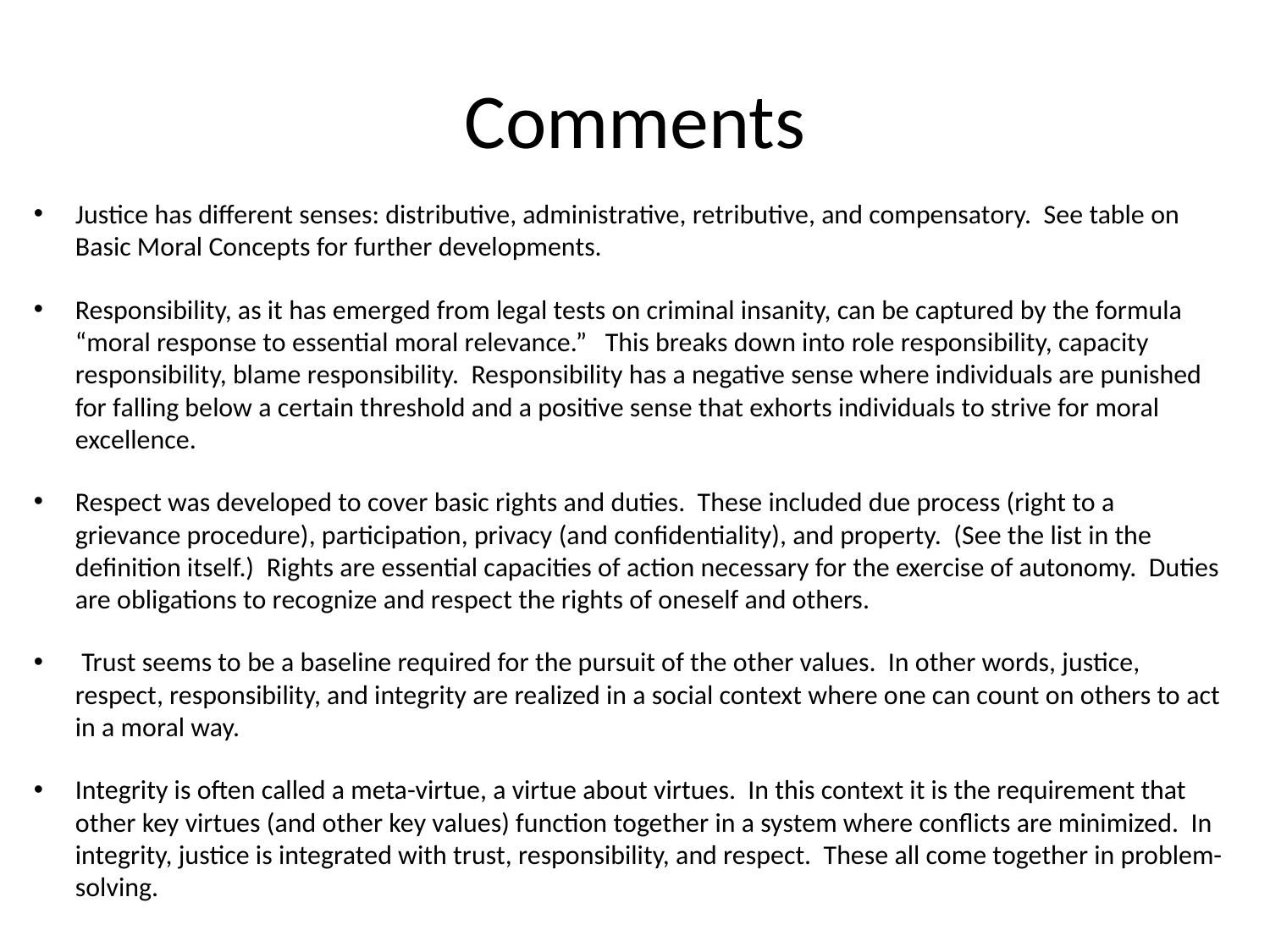

# Comments
Justice has different senses: distributive, administrative, retributive, and compensatory.  See table on Basic Moral Concepts for further developments.

Responsibility, as it has emerged from legal tests on criminal insanity, can be captured by the formula “moral response to essential moral relevance.”   This breaks down into role responsibility, capacity responsibility, blame responsibility.  Responsibility has a negative sense where individuals are punished for falling below a certain threshold and a positive sense that exhorts individuals to strive for moral excellence.

Respect was developed to cover basic rights and duties.  These included due process (right to a grievance procedure), participation, privacy (and confidentiality), and property.  (See the list in the definition itself.)  Rights are essential capacities of action necessary for the exercise of autonomy.  Duties are obligations to recognize and respect the rights of oneself and others.

 Trust seems to be a baseline required for the pursuit of the other values.  In other words, justice, respect, responsibility, and integrity are realized in a social context where one can count on others to act in a moral way.

Integrity is often called a meta-virtue, a virtue about virtues.  In this context it is the requirement that other key virtues (and other key values) function together in a system where conflicts are minimized.  In integrity, justice is integrated with trust, responsibility, and respect.  These all come together in problem-solving.